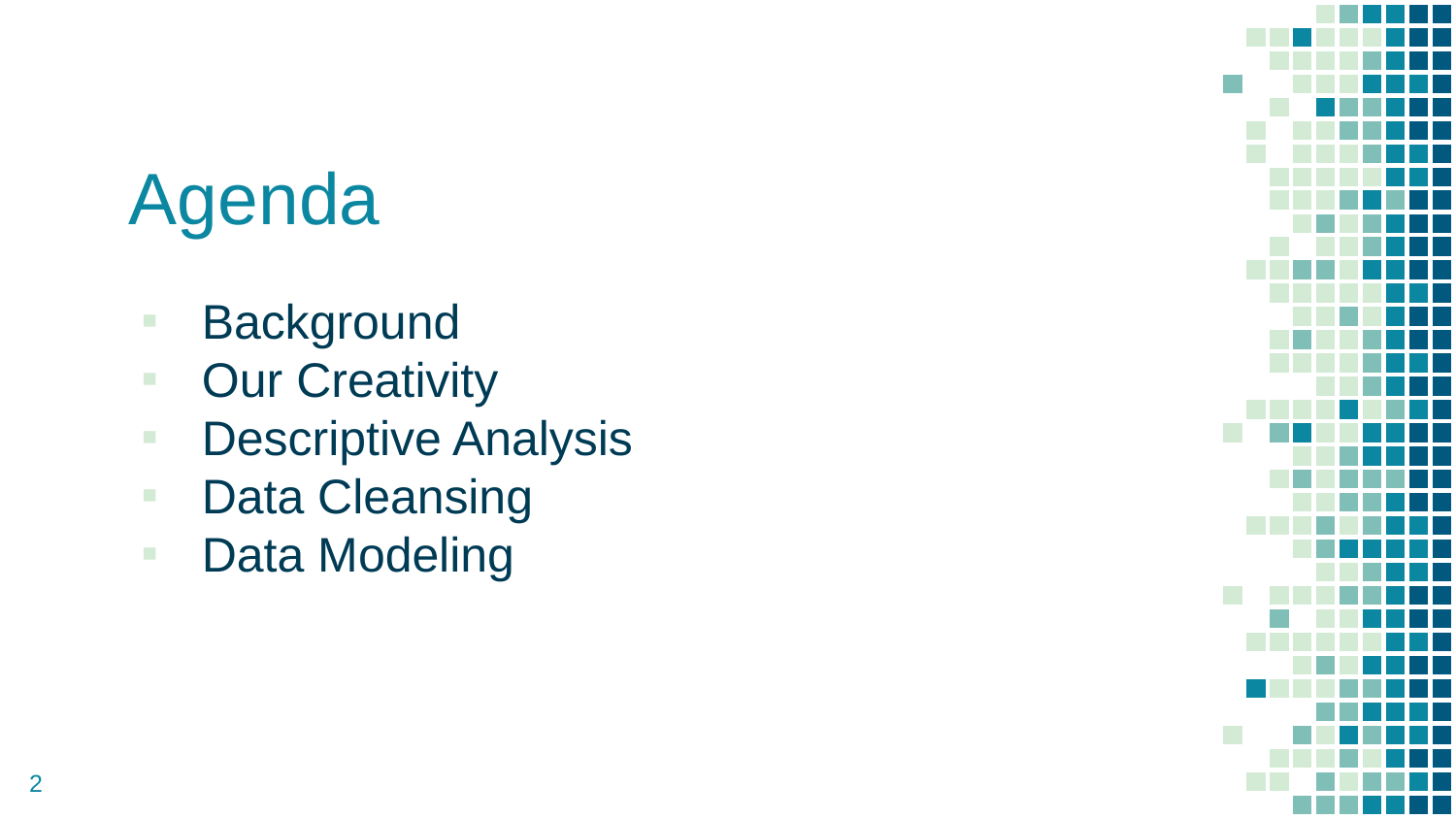

# Agenda
Background
Our Creativity
Descriptive Analysis
Data Cleansing
Data Modeling
2